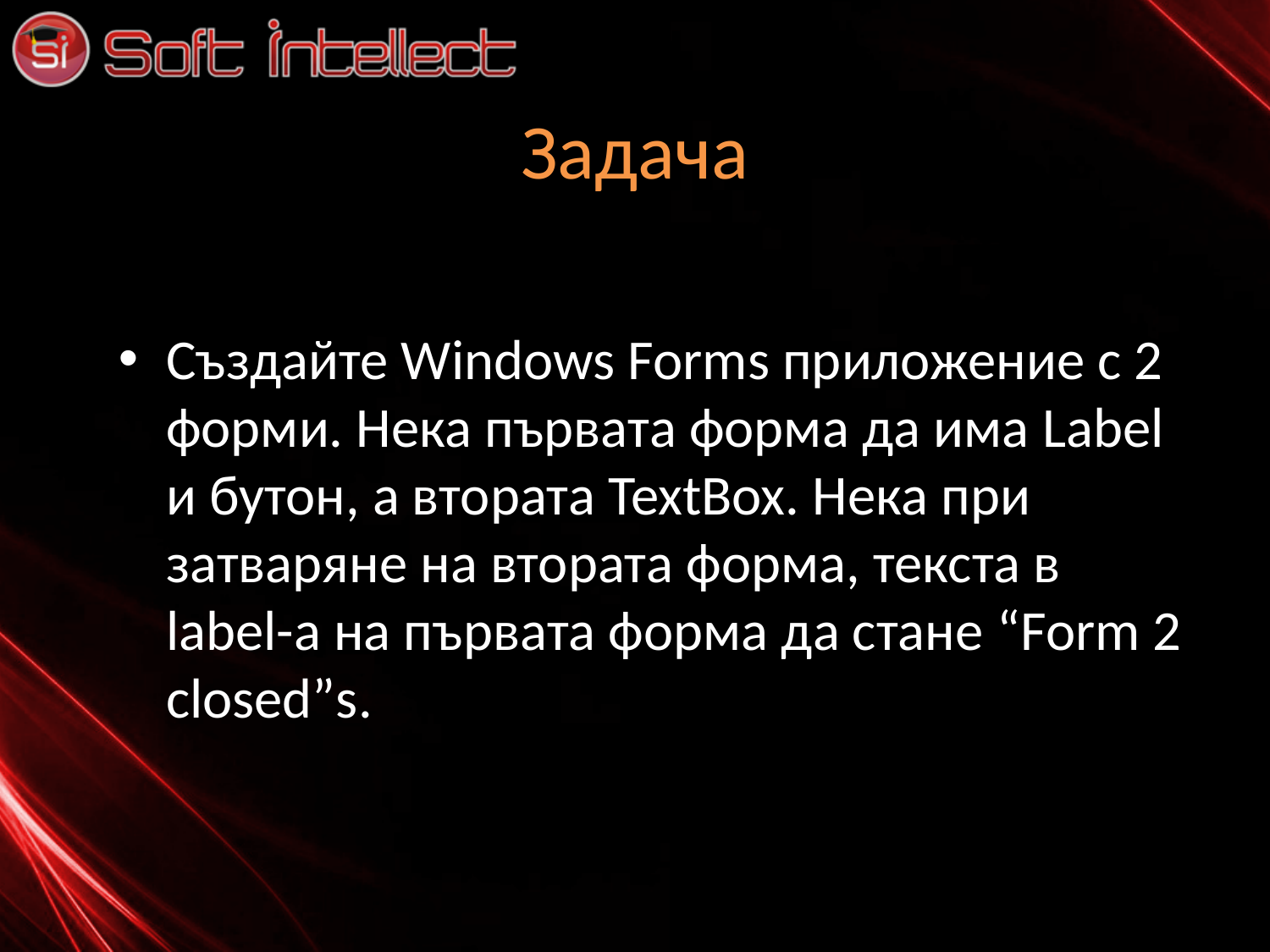

# Задача
Създайте Windows Forms приложение с 2 форми. Нека първата форма да има Label и бутон, а втората TextBox. Нека при затваряне на втората форма, текста в label-a на първата форма да стане “Form 2 closed”s.